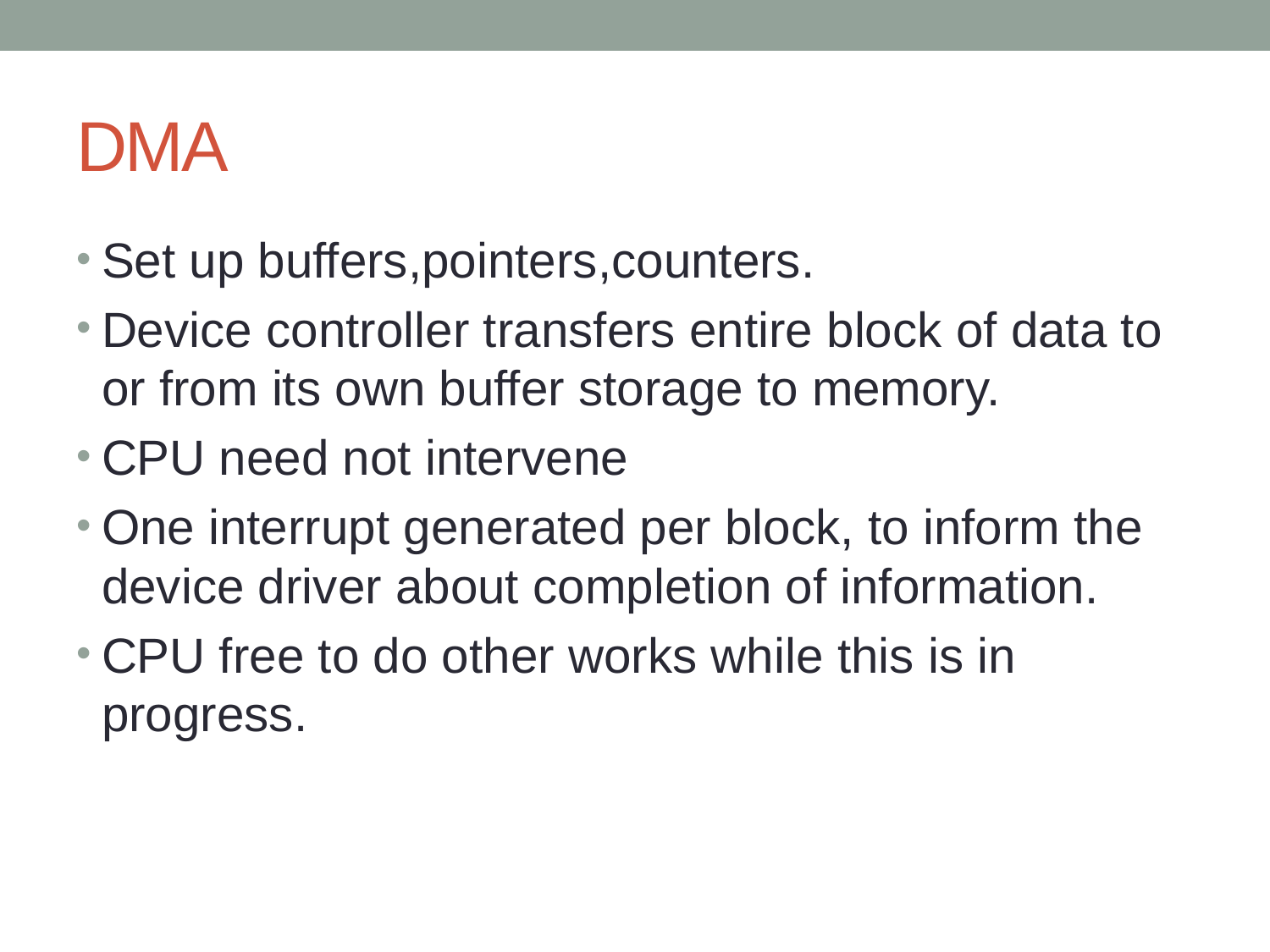

# DMA
Set up buffers,pointers,counters.
Device controller transfers entire block of data to or from its own buffer storage to memory.
CPU need not intervene
One interrupt generated per block, to inform the device driver about completion of information.
CPU free to do other works while this is in progress.